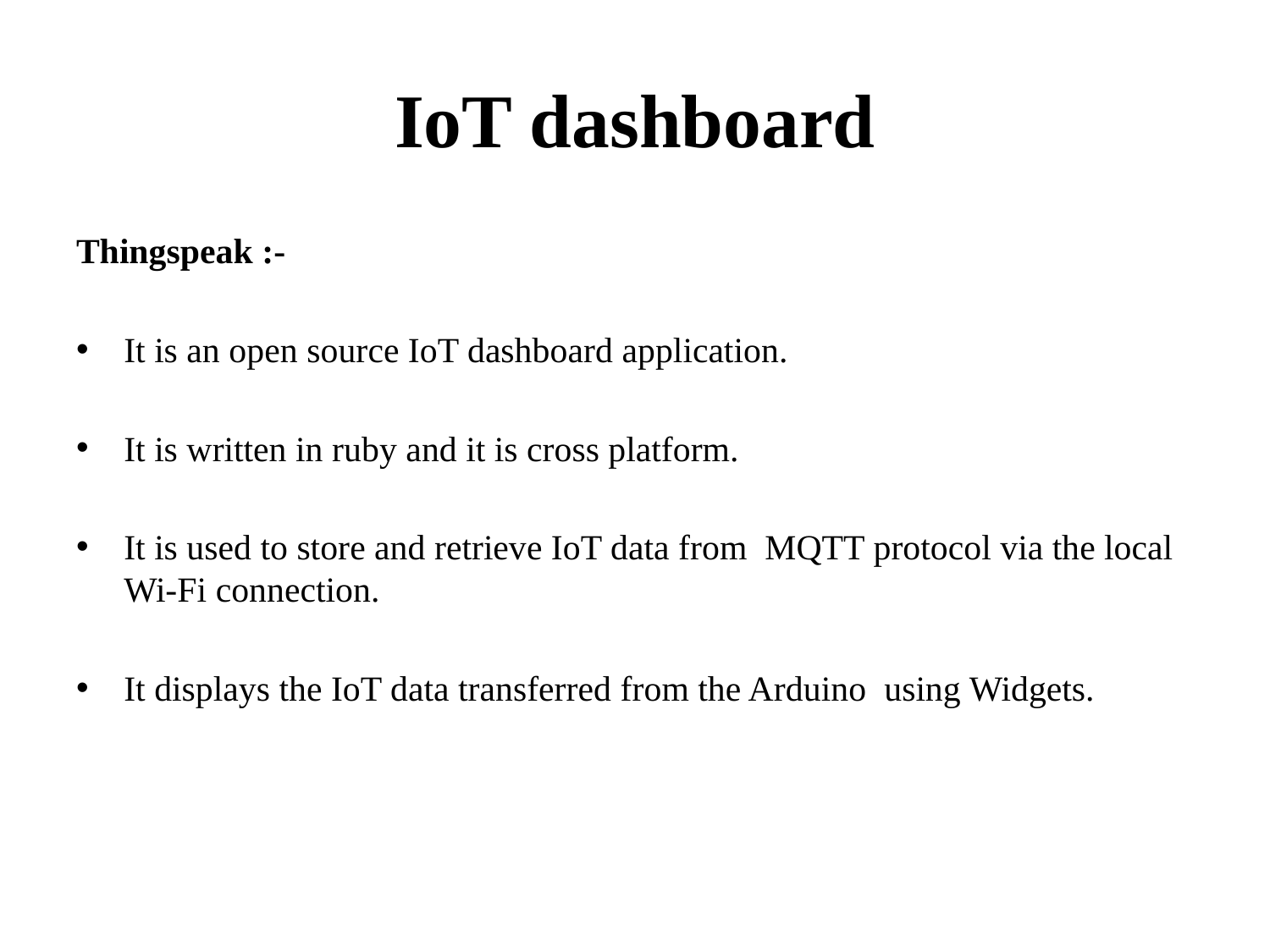

# IoT dashboard
Thingspeak :-

It is an open source IoT dashboard application.

It is written in ruby and it is cross platform.

It is used to store and retrieve IoT data from  MQTT protocol via the local Wi-Fi connection.

It displays the IoT data transferred from the Arduino  using Widgets.